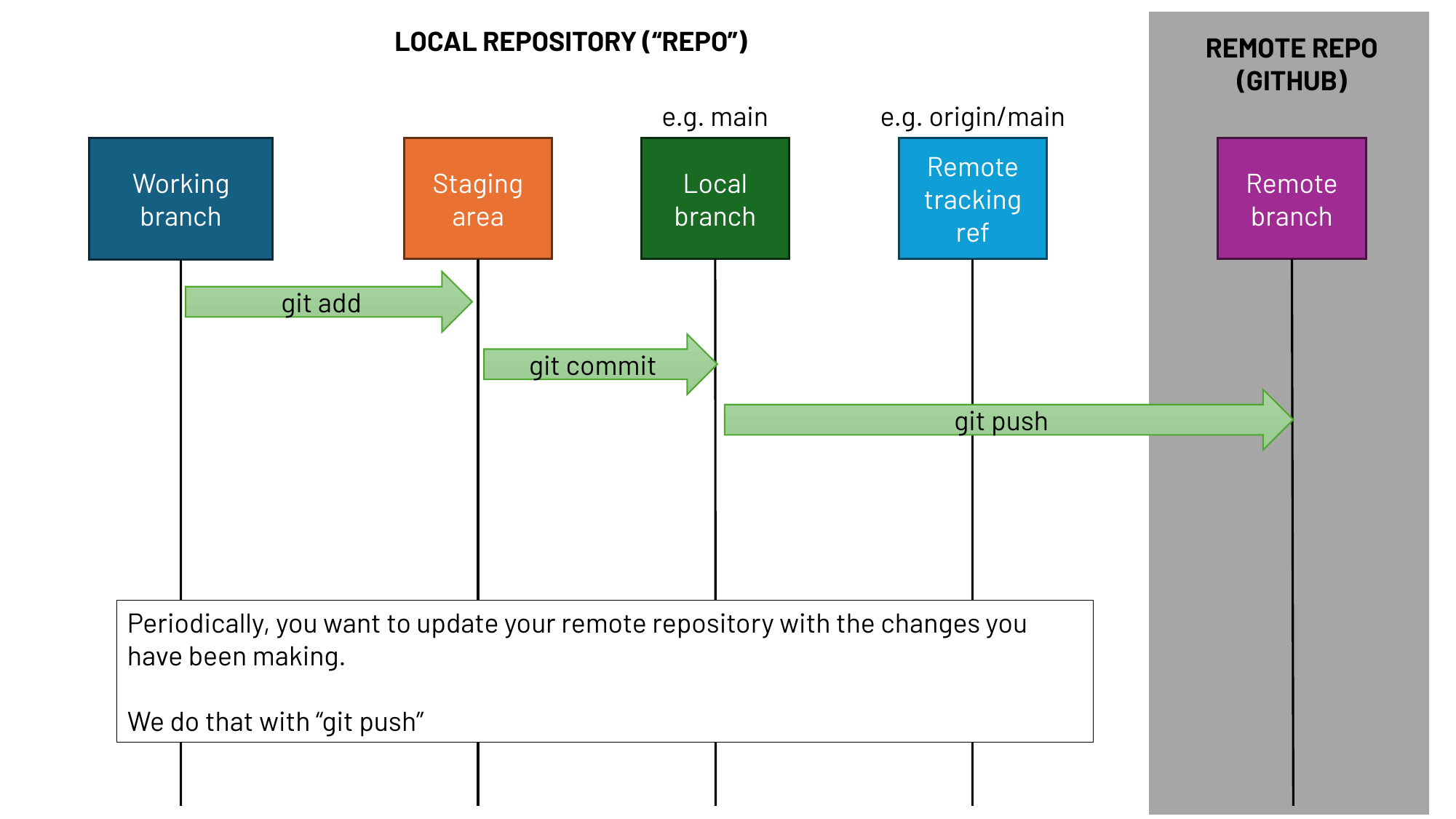

LOCAL REPOSITORY (“REPO”)
REMOTE REPO
(GITHUB)
e.g. main
e.g. origin/main
Remote tracking ref
git push
Staging area
Local branch
Remote branch
Working branch
git add
git commit
Periodically, you want to update your remote repository with the changes you have been making.

We do that with “git push”